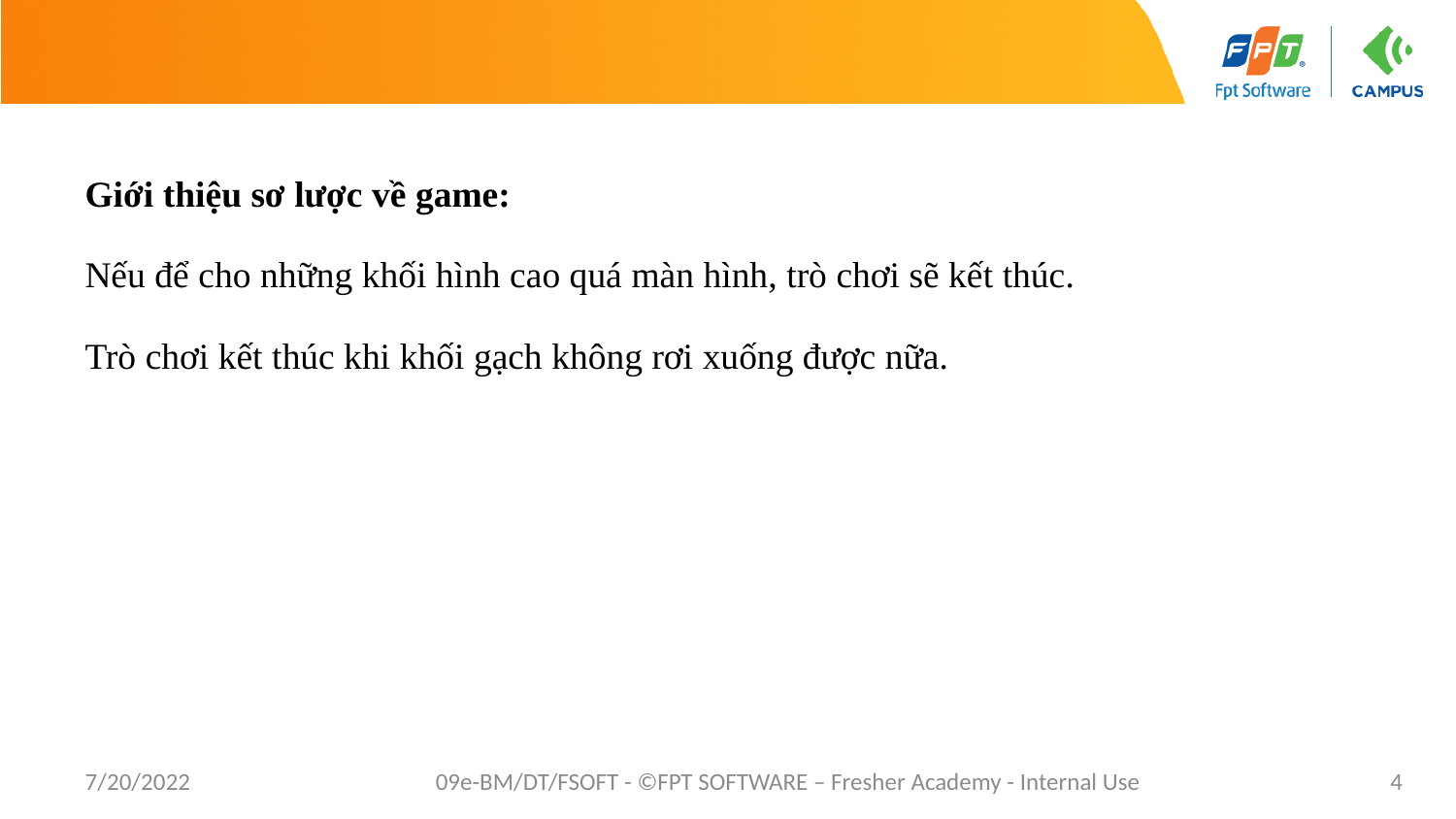

Giới thiệu sơ lược về game:
Nếu để cho những khối hình cao quá màn hình, trò chơi sẽ kết thúc.
Trò chơi kết thúc khi khối gạch không rơi xuống được nữa.

7/20/2022
09e-BM/DT/FSOFT - ©FPT SOFTWARE – Fresher Academy - Internal Use
4